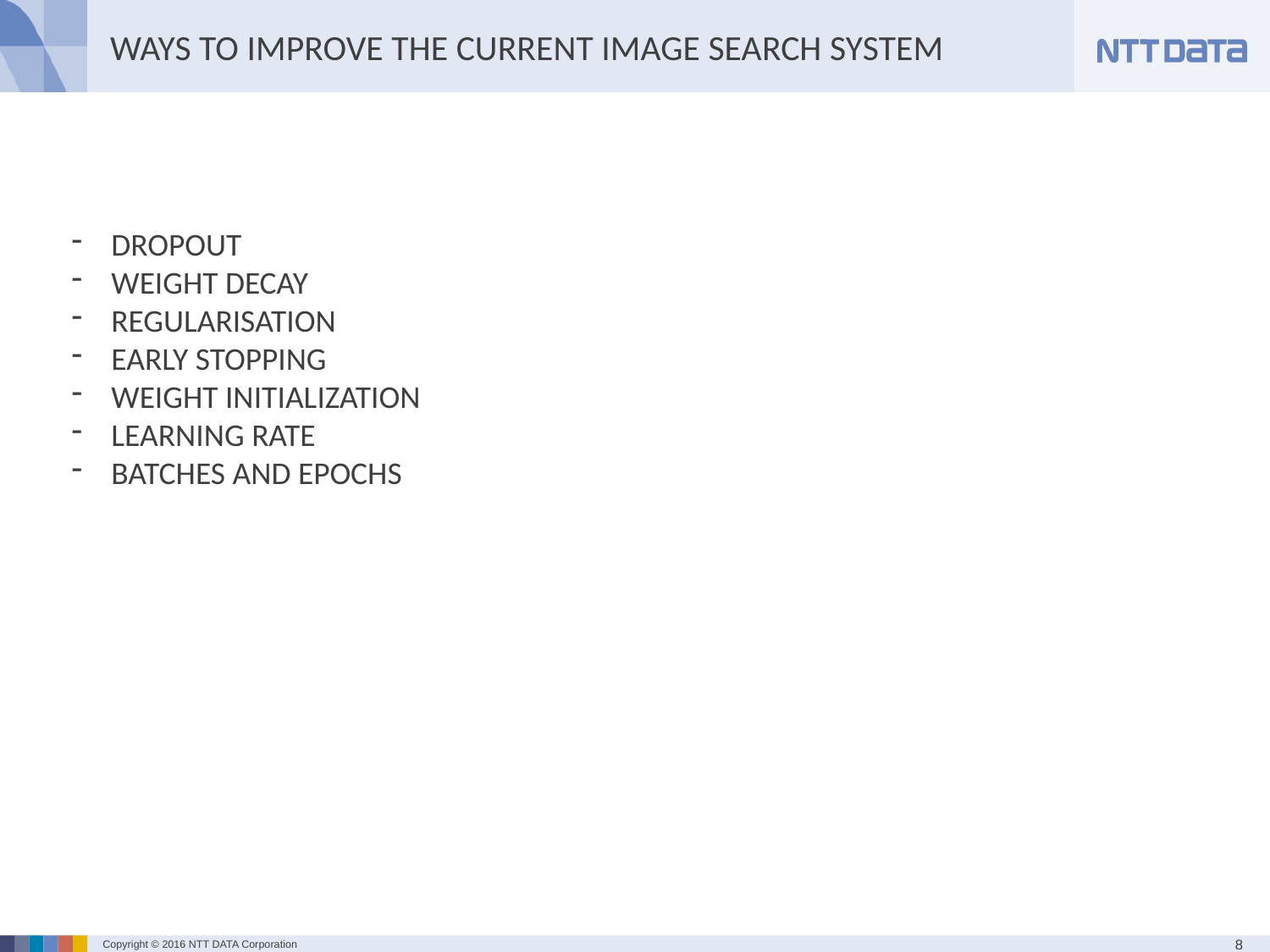

# WAYS TO IMPROVE THE CURRENT IMAGE SEARCH SYSTEM
DROPOUT
WEIGHT DECAY
REGULARISATION
EARLY STOPPING
WEIGHT INITIALIZATION
LEARNING RATE
BATCHES AND EPOCHS